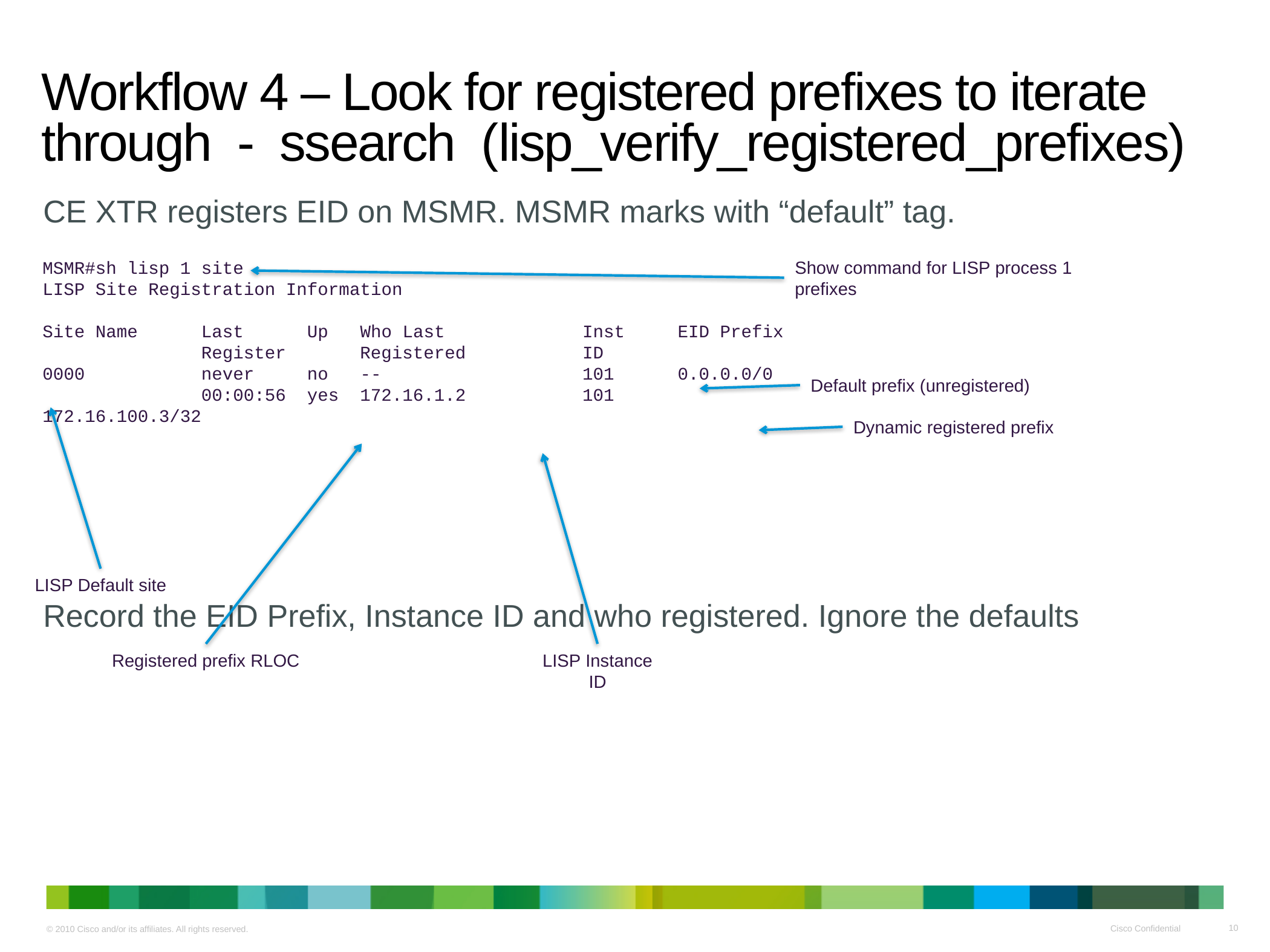

# Workflow 4 – Look for registered prefixes to iterate through  -  ssearch  (lisp_verify_registered_prefixes)
CE XTR registers EID on MSMR. MSMR marks with “default” tag.

Record the EID Prefix, Instance ID and who registered. Ignore the defaults
MSMR#sh lisp 1 site
LISP Site Registration Information

Site Name      Last      Up   Who Last             Inst     EID Prefix
               Register       Registered           ID
0000           never     no   --                   101      0.0.0.0/0
               00:00:56  yes  172.16.1.2           101      172.16.100.3/32
Show command for LISP process 1 prefixes
Default prefix (unregistered)
Dynamic registered prefix
LISP Default site
Registered prefix RLOC
LISP Instance ID